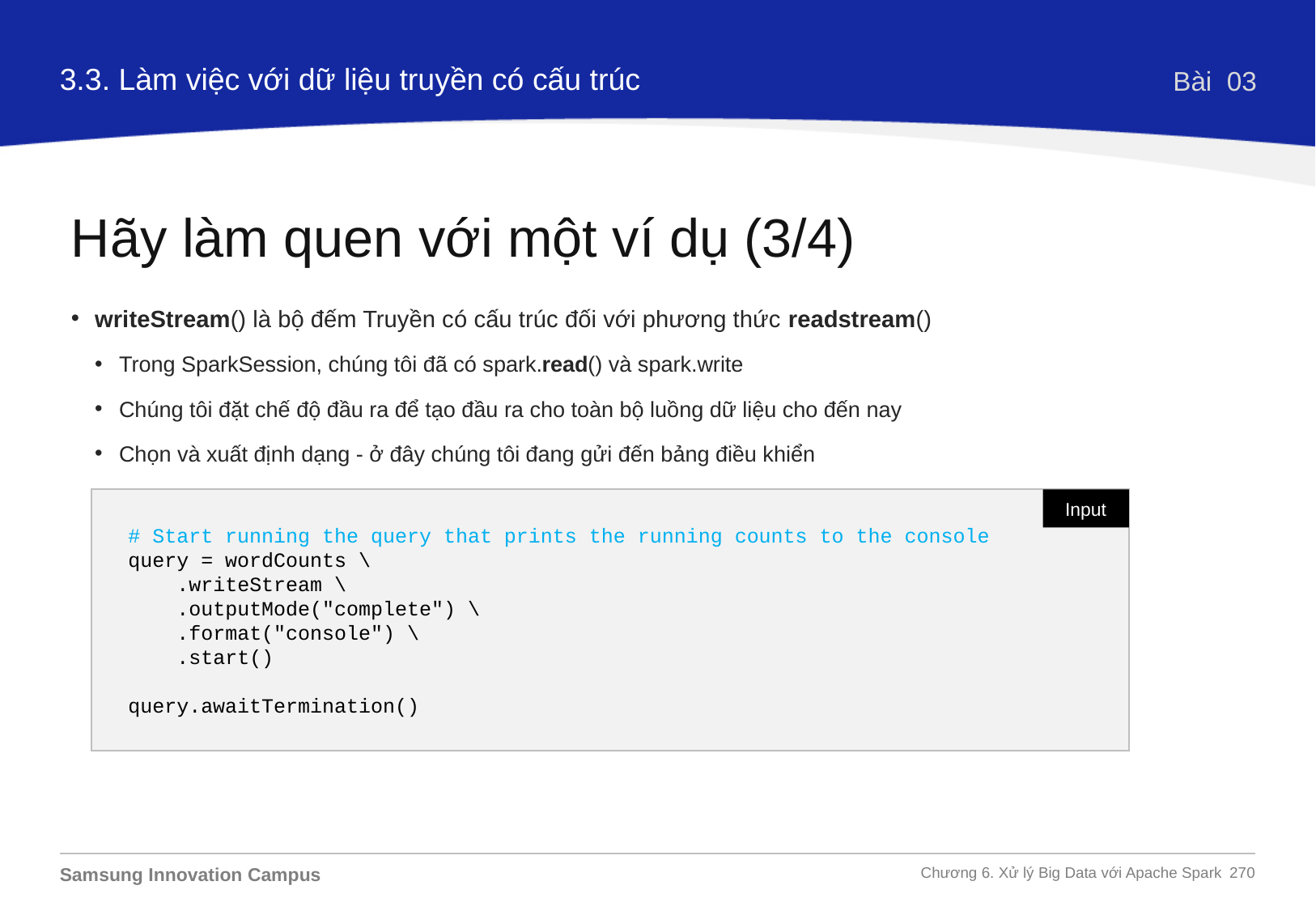

3.3. Làm việc với dữ liệu truyền có cấu trúc
Bài  03
Hãy làm quen với một ví dụ (3/4)
writeStream() là bộ đếm Truyền có cấu trúc đối với phương thức readstream()
Trong SparkSession, chúng tôi đã có spark.read() và spark.write
Chúng tôi đặt chế độ đầu ra để tạo đầu ra cho toàn bộ luồng dữ liệu cho đến nay
Chọn và xuất định dạng - ở đây chúng tôi đang gửi đến bảng điều khiển
Như chúng tôi đã làm trong Spark Streaming, hãy khởi động công cụ Truyền phát và chờ kết thúc
# Start running the query that prints the running counts to the console
query = wordCounts \
    .writeStream \
    .outputMode("complete") \
    .format("console") \
    .start()

query.awaitTermination()
Input